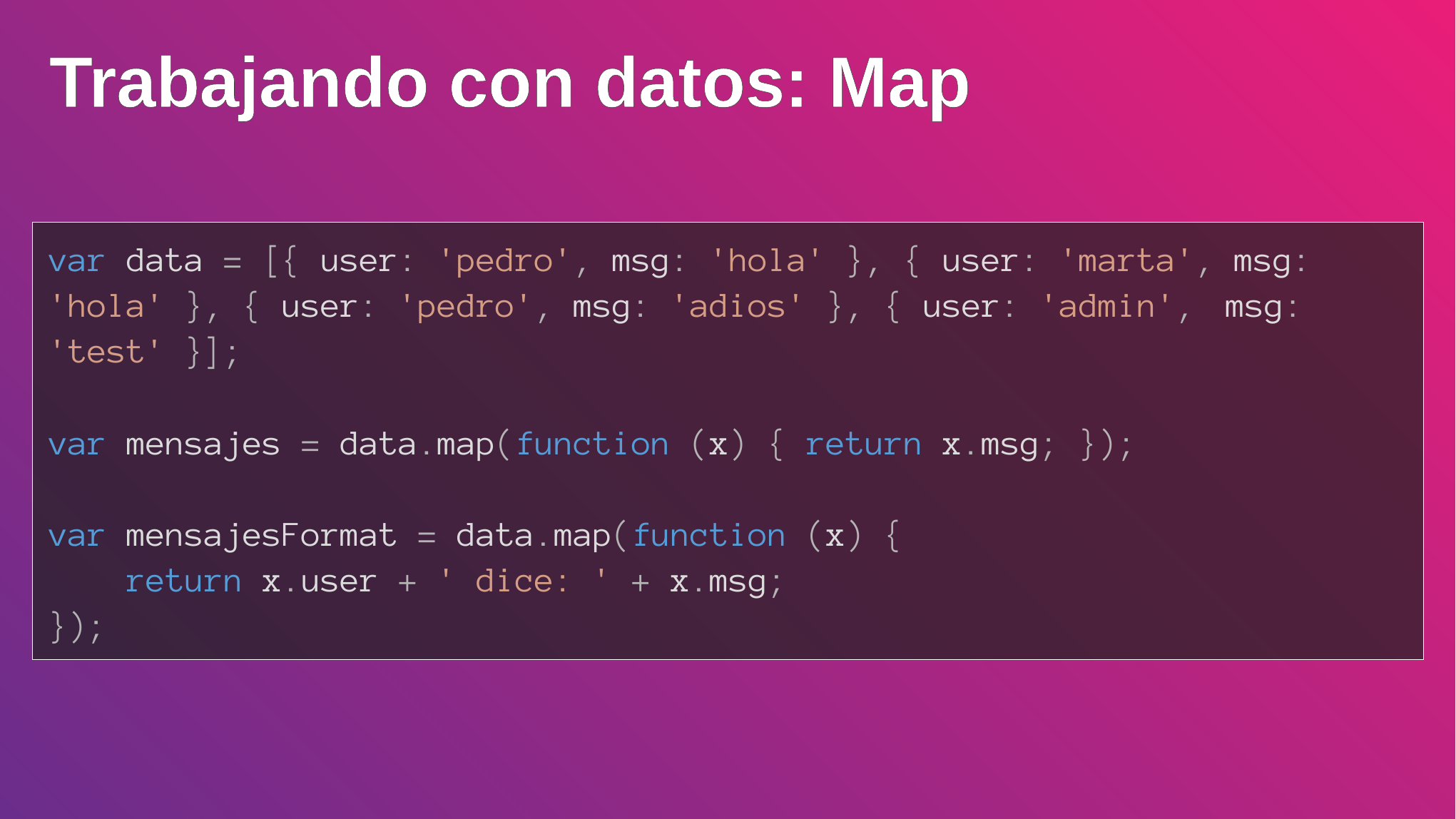

# Trabajando con datos: Map
var data = [{ user: 'pedro', msg: 'hola' }, { user: 'marta', msg: 	'hola' }, { user: 'pedro', msg: 'adios' }, { user: 'admin', 	msg: 'test' }];

var mensajes = data.map(function (x) { return x.msg; });

var mensajesFormat = data.map(function (x) {
    return x.user + ' dice: ' + x.msg;
});